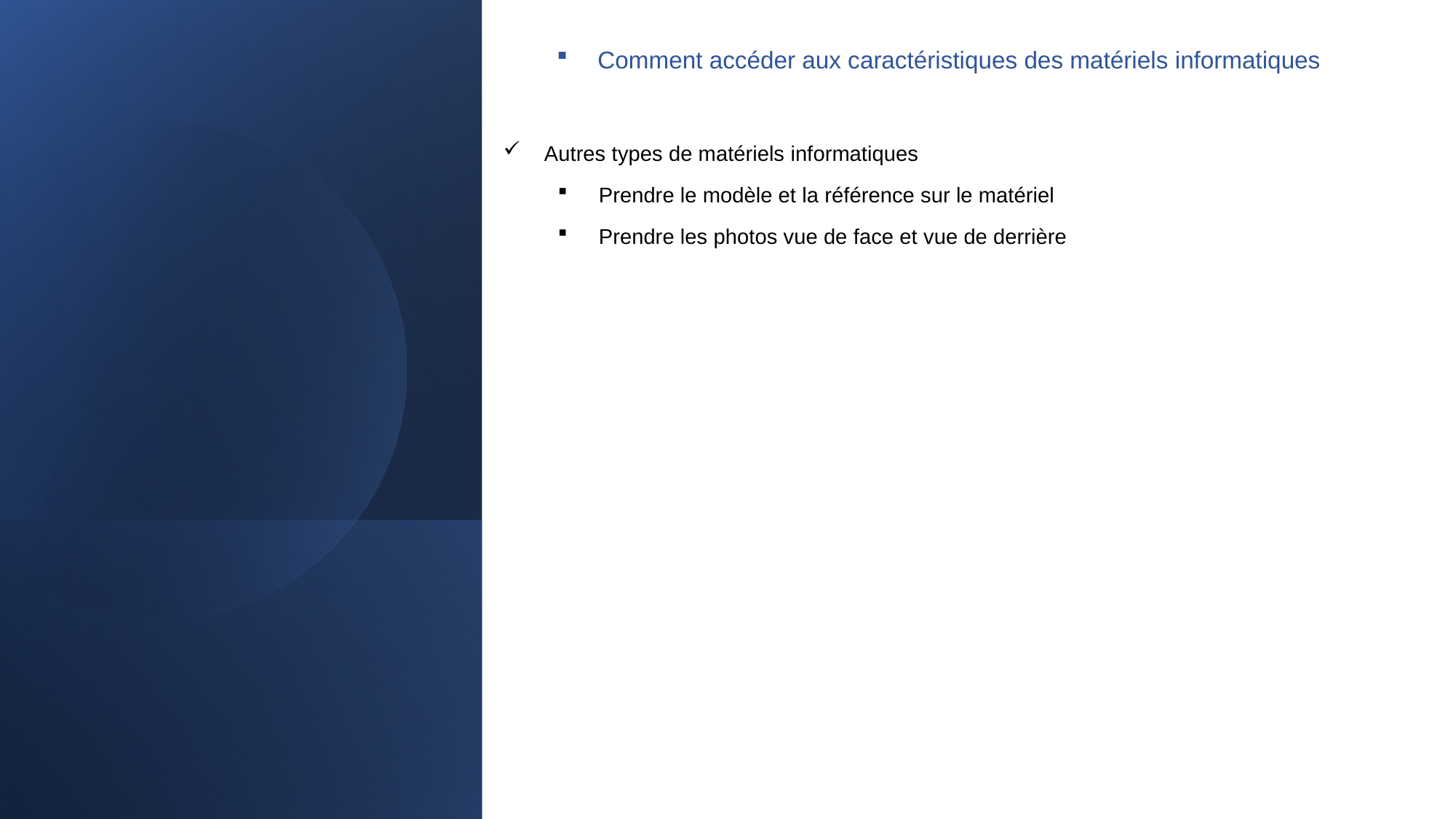

Comment accéder aux caractéristiques des matériels informatiques

Autres types de matériels informatiques
Prendre le modèle et la référence sur le matériel
Prendre les photos vue de face et vue de derrière